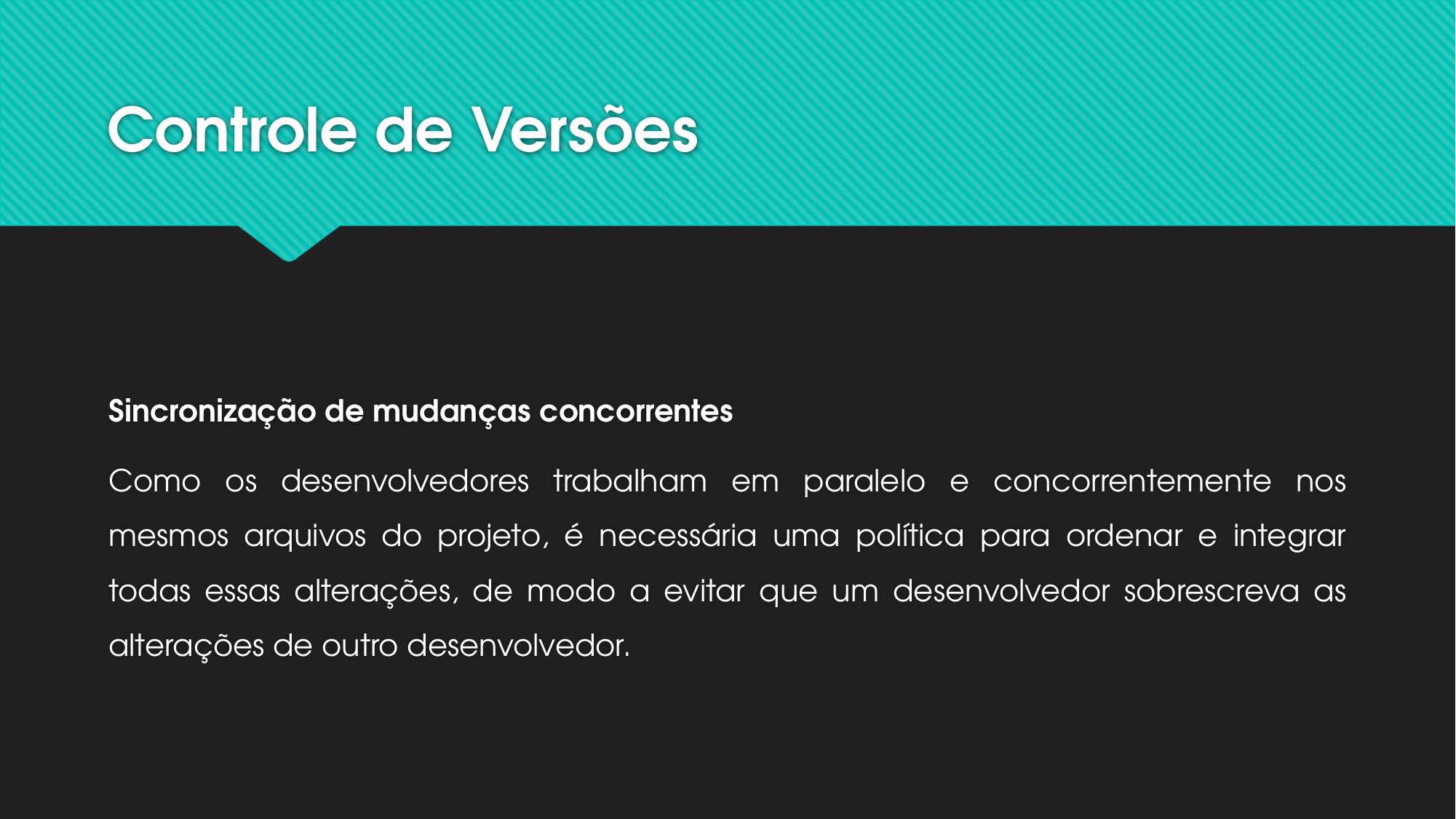

# Controle de Versões
Sincronização de mudanças concorrentes
Como os desenvolvedores trabalham em paralelo e concorrentemente nos mesmos arquivos do projeto, é necessária uma política para ordenar e integrar todas essas alterações, de modo a evitar que um desenvolvedor sobrescreva as alterações de outro desenvolvedor.